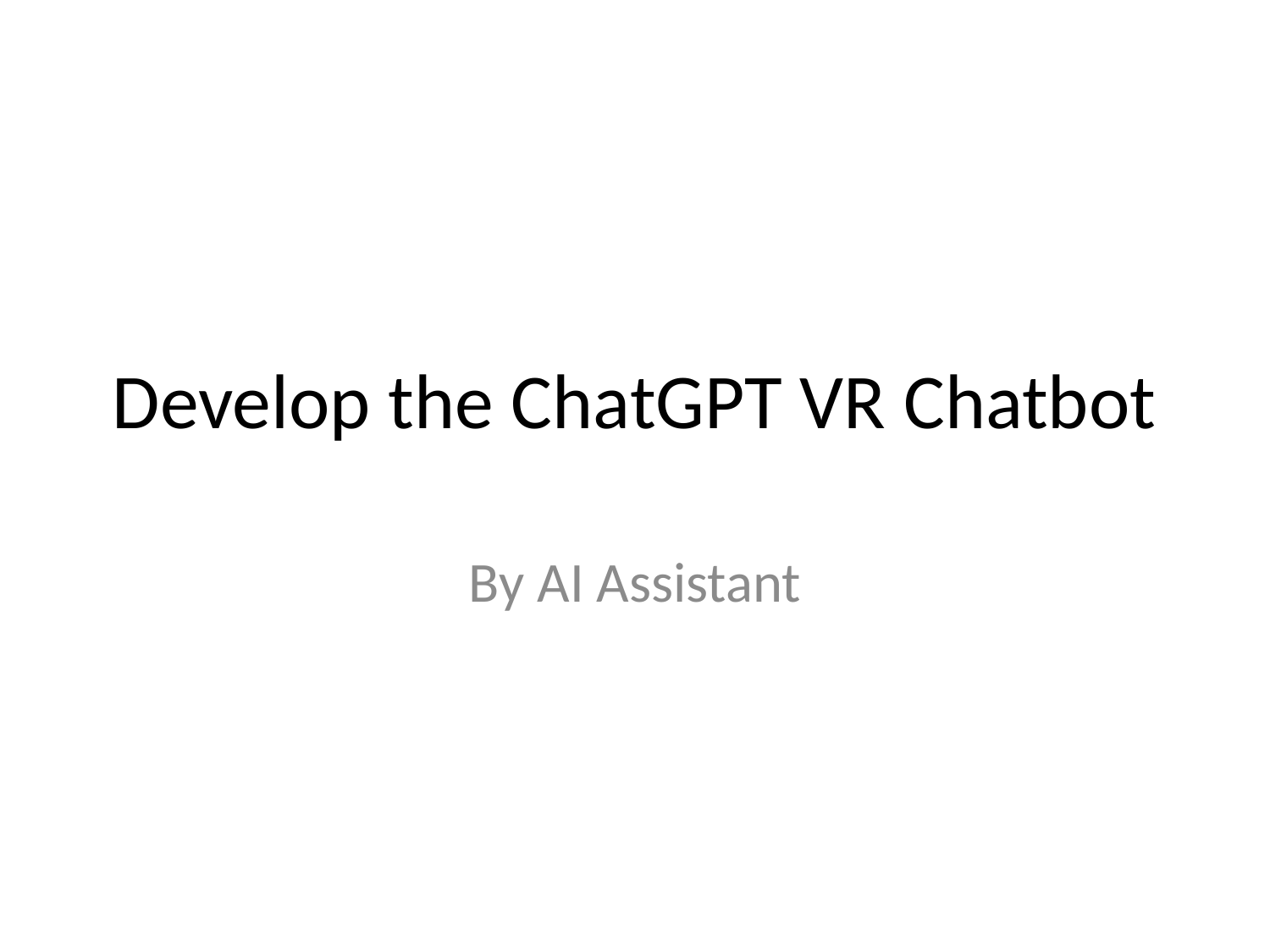

# Develop the ChatGPT VR Chatbot
By AI Assistant